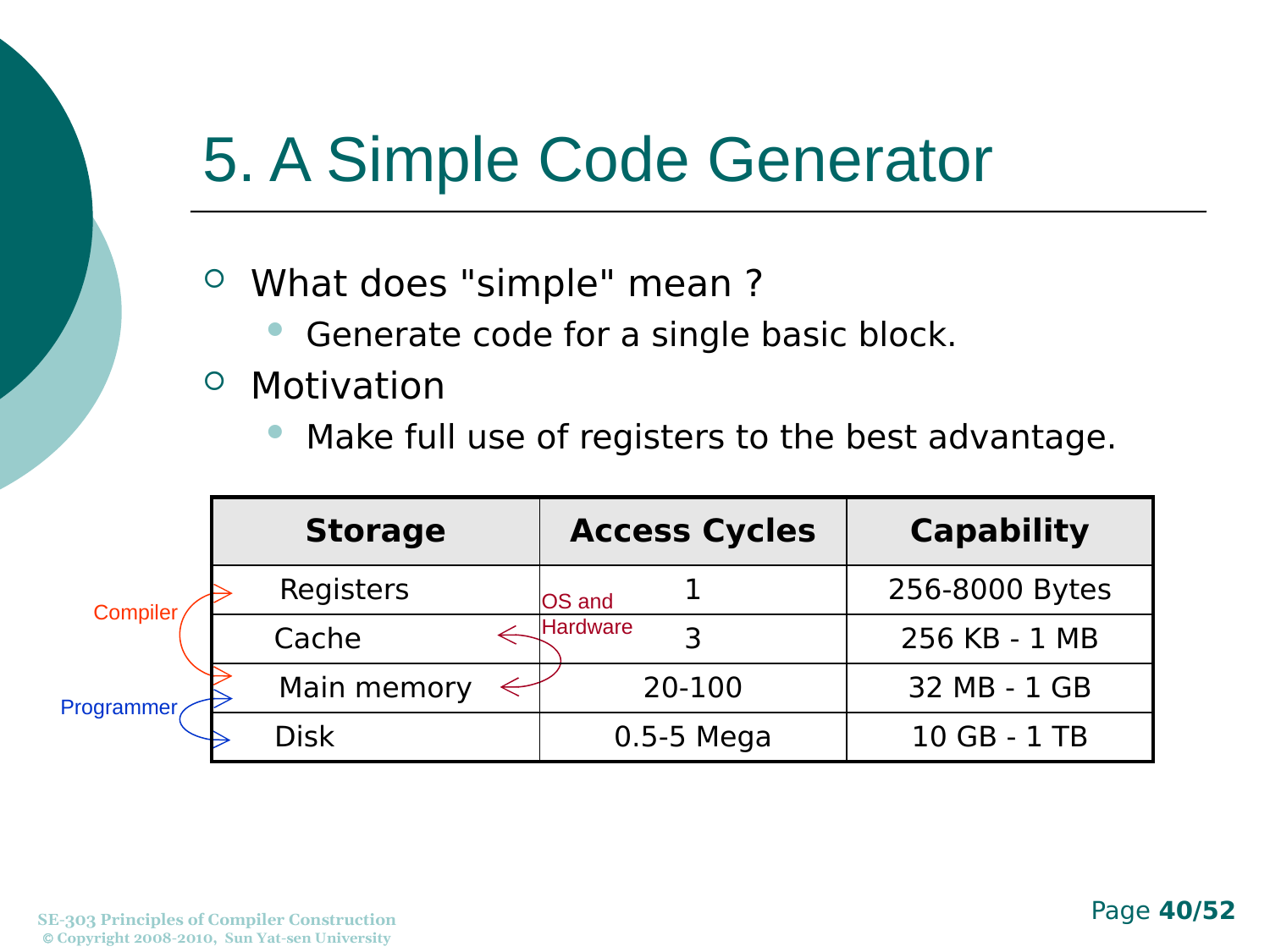

# 5. A Simple Code Generator
What does "simple" mean ?
Generate code for a single basic block.
Motivation
Make full use of registers to the best advantage.
| Storage | Access Cycles | Capability |
| --- | --- | --- |
| Registers | 1 | 256-8000 Bytes |
| Cache | 3 | 256 KB - 1 MB |
| Main memory | 20-100 | 32 MB - 1 GB |
| Disk | 0.5-5 Mega | 10 GB - 1 TB |
OS and Hardware
Compiler

Programmer

SE-303 Principles of Compiler Construction
© Copyright 2008-2010,  Sun Yat-sen University